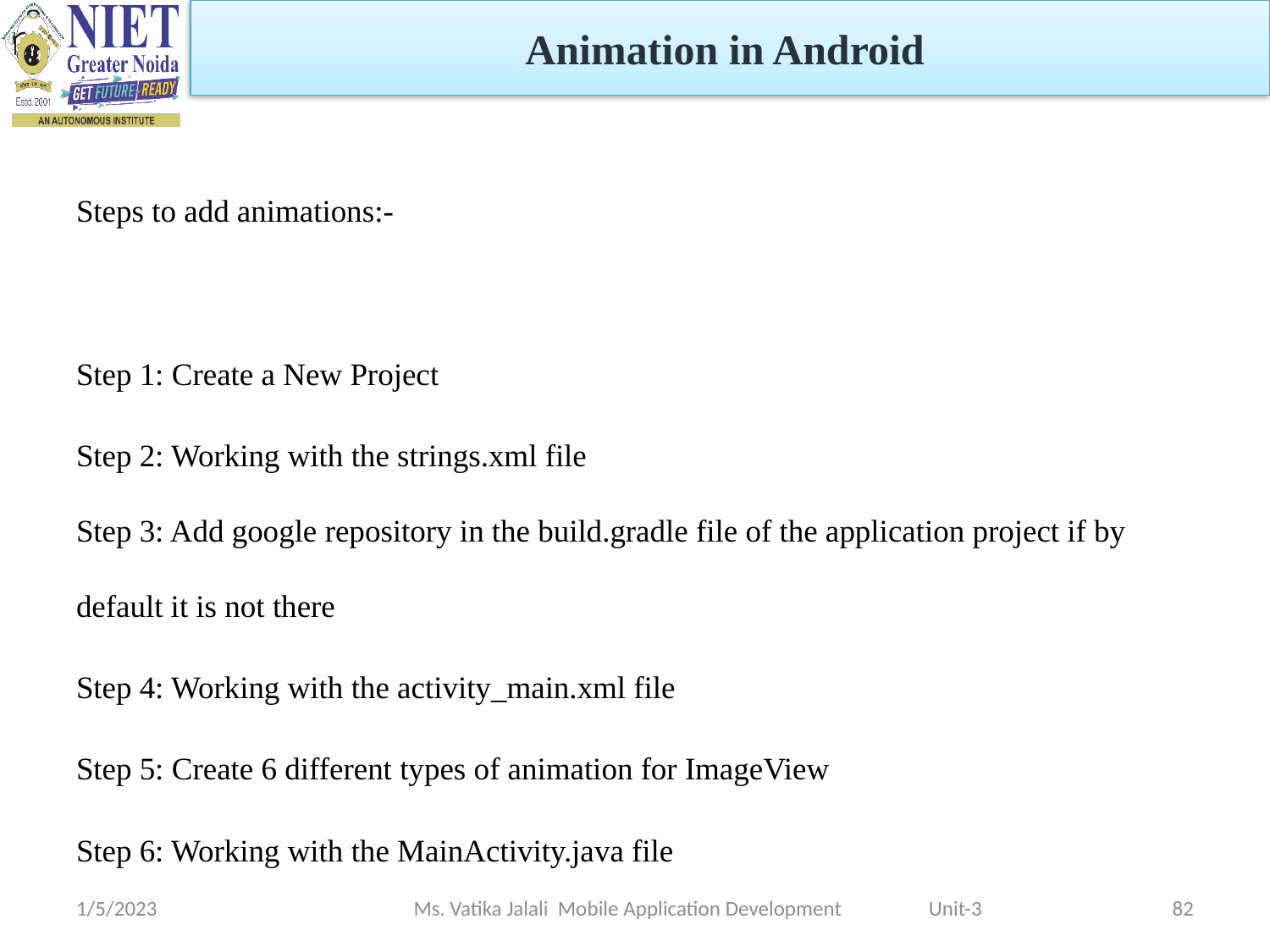

Animation in Android
Steps to add animations:-

Step 1: Create a New Project
Step 2: Working with the strings.xml file
Step 3: Add google repository in the build.gradle file of the application project if by default it is not there
Step 4: Working with the activity_main.xml file
Step 5: Create 6 different types of animation for ImageView
Step 6: Working with the MainActivity.java file

1/5/2023
Ms. Vatika Jalali  Mobile Application Development                  Unit-3
82